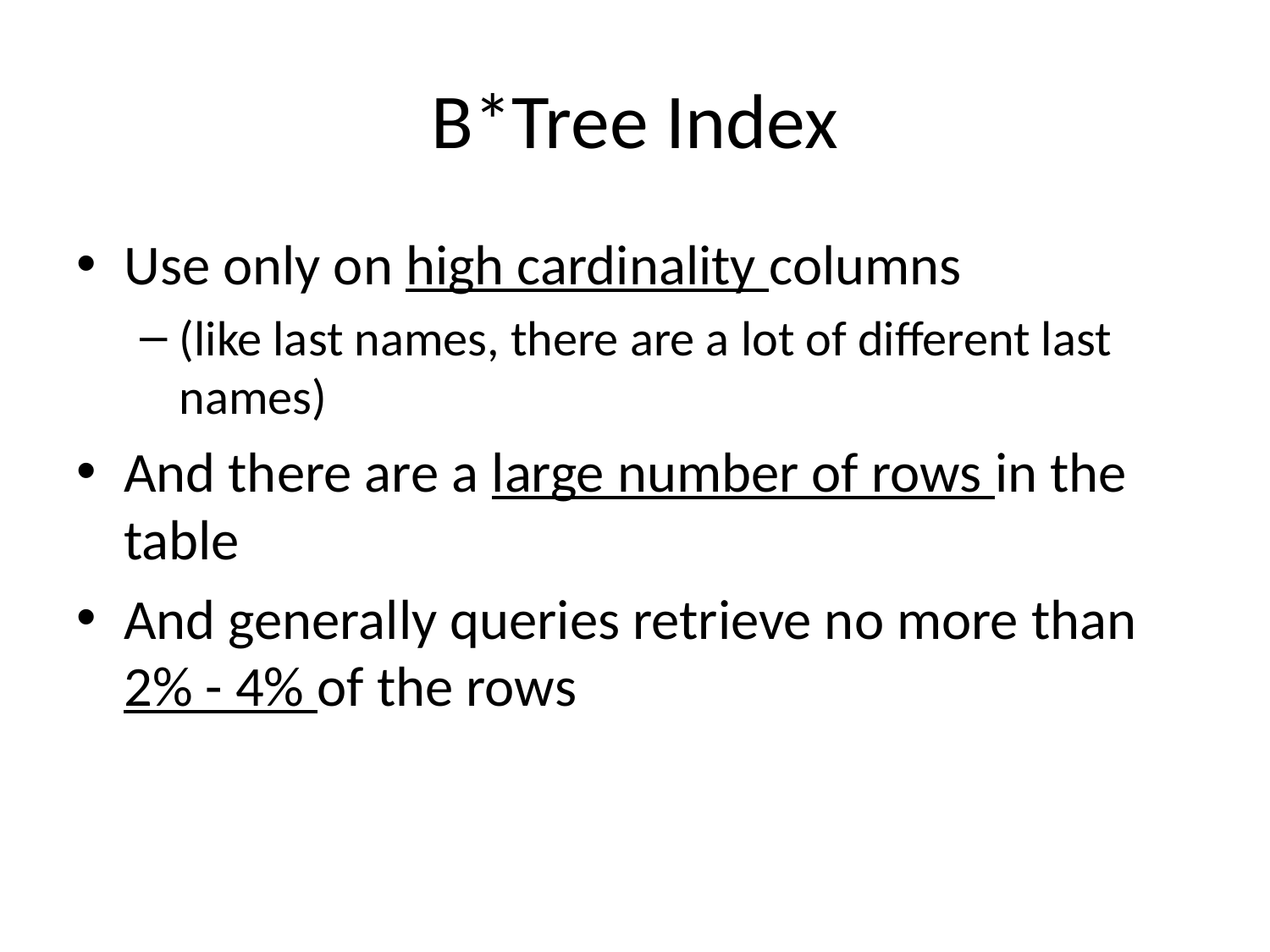

# B*Tree Index
Use only on high cardinality columns
(like last names, there are a lot of different last names)
And there are a large number of rows in the table
And generally queries retrieve no more than 2% - 4% of the rows